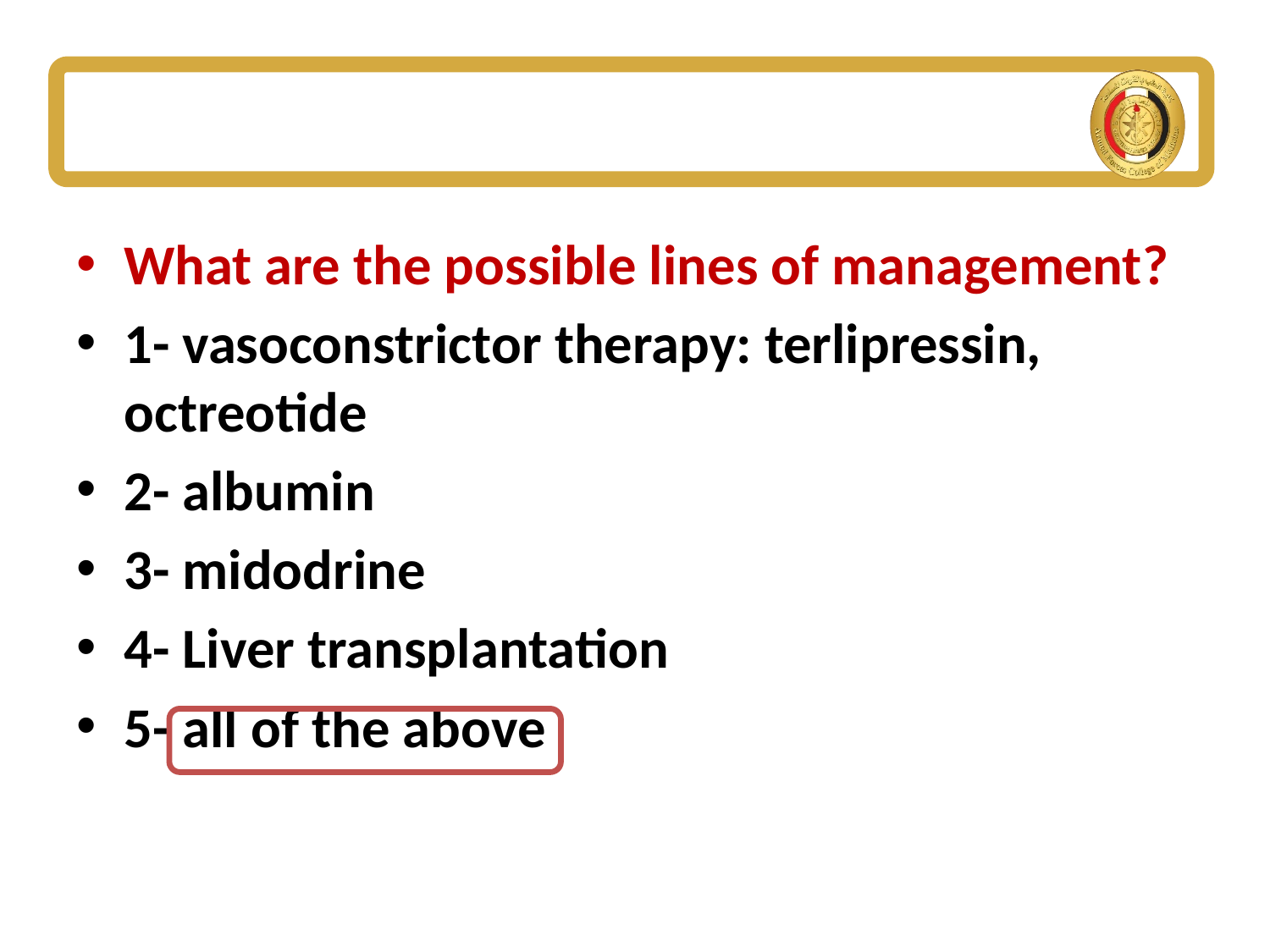

#
What are the possible lines of management?
1- vasoconstrictor therapy: terlipressin, octreotide
2- albumin
3- midodrine
4- Liver transplantation
5- all of the above